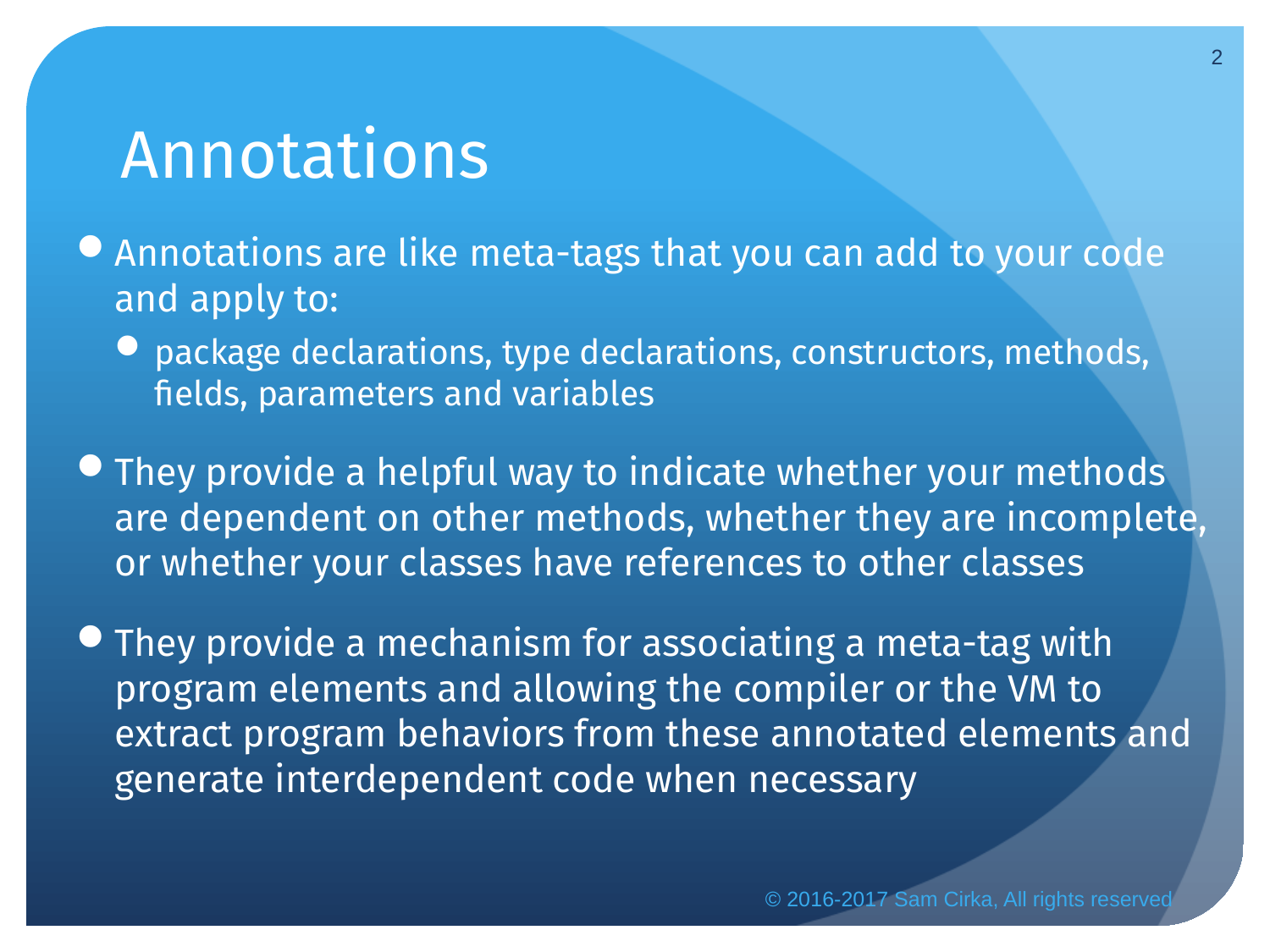

2
# Annotations
Annotations are like meta-tags that you can add to your code and apply to:
package declarations, type declarations, constructors, methods, fields, parameters and variables
They provide a helpful way to indicate whether your methods are dependent on other methods, whether they are incomplete, or whether your classes have references to other classes
They provide a mechanism for associating a meta-tag with program elements and allowing the compiler or the VM to extract program behaviors from these annotated elements and generate interdependent code when necessary

© 2016-2017 Sam Cirka, All rights reserved